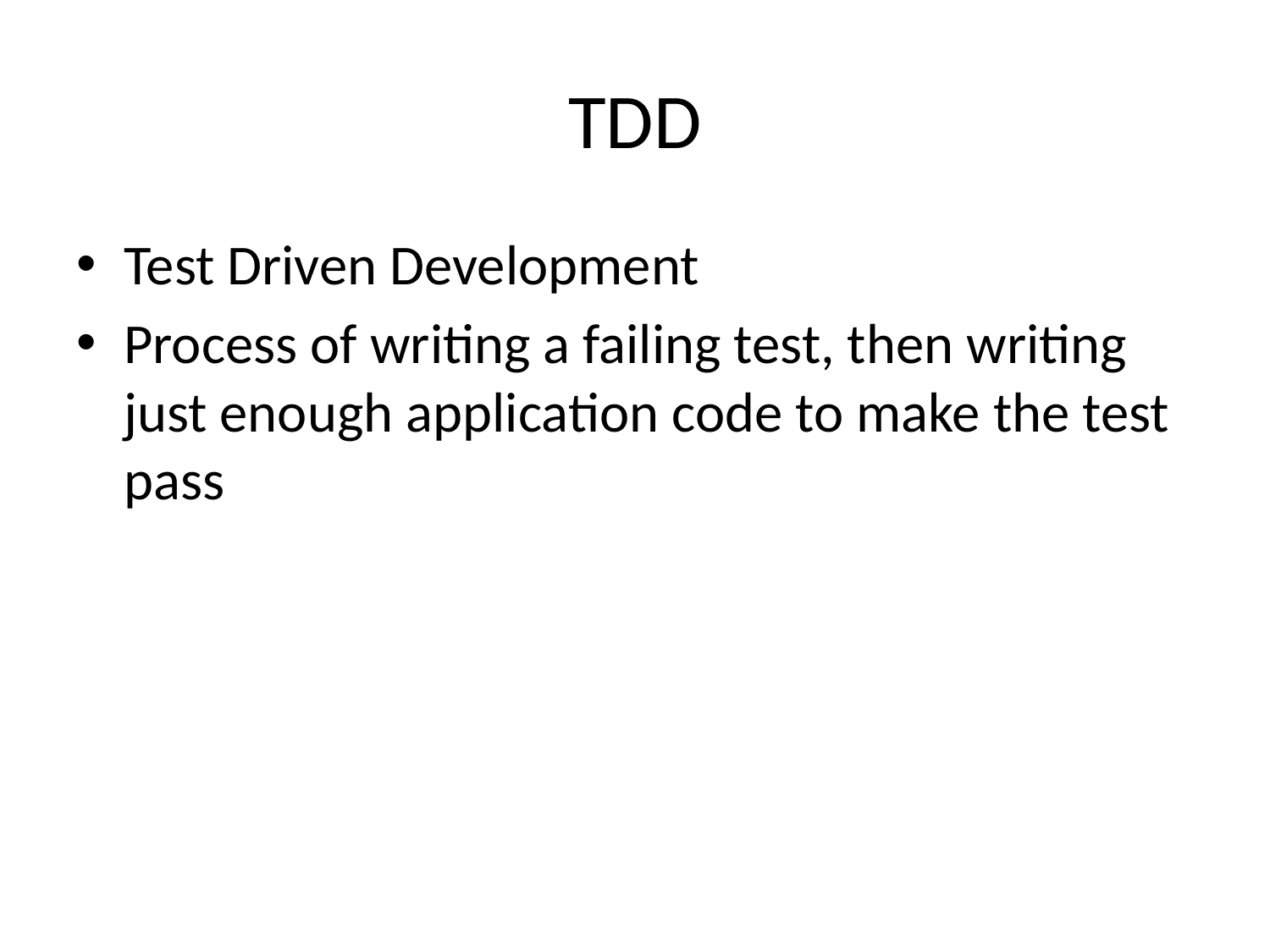

# TDD
Test Driven Development
Process of writing a failing test, then writing just enough application code to make the test pass